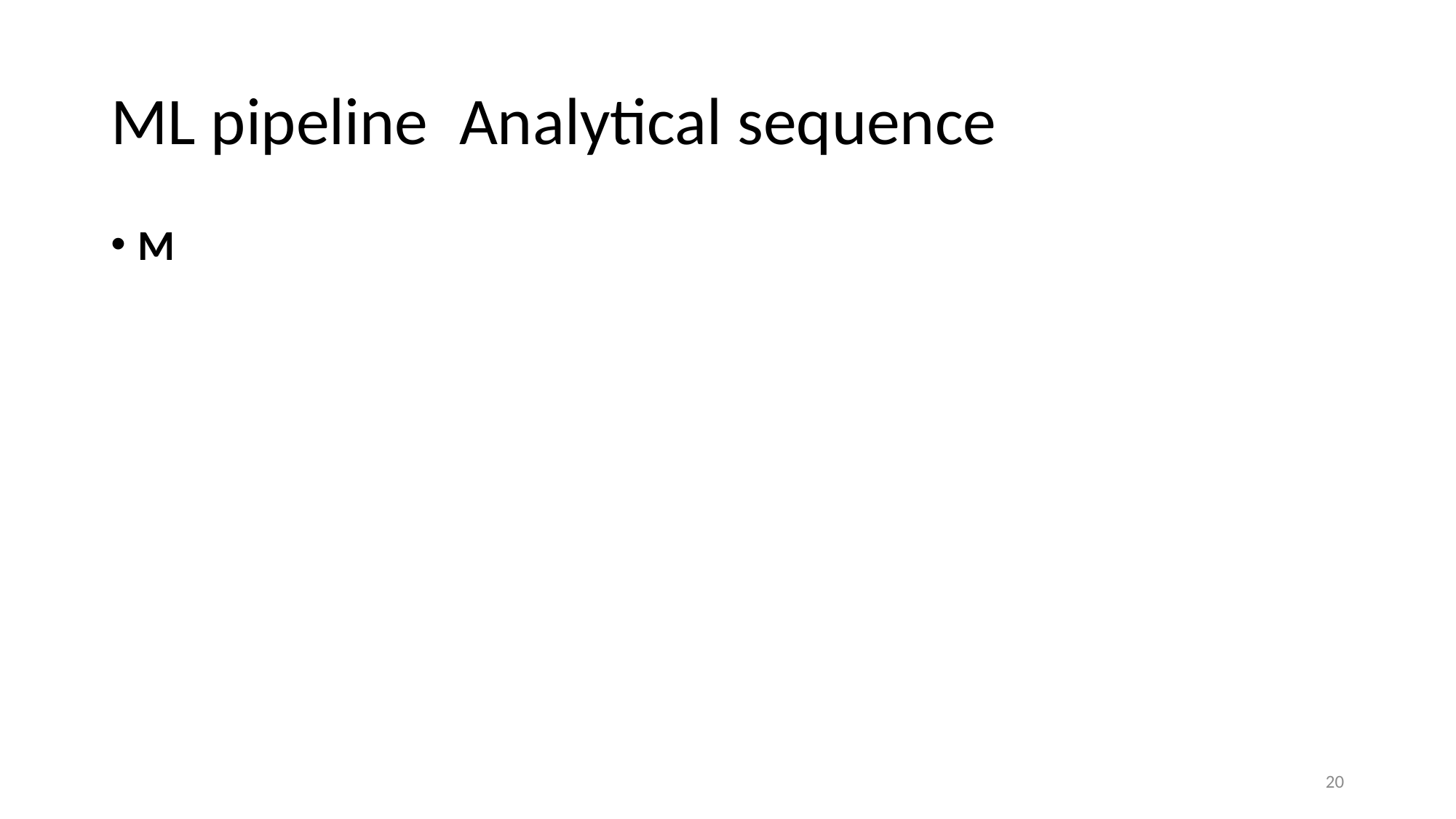

# ML pipeline  Analytical sequence
M
20